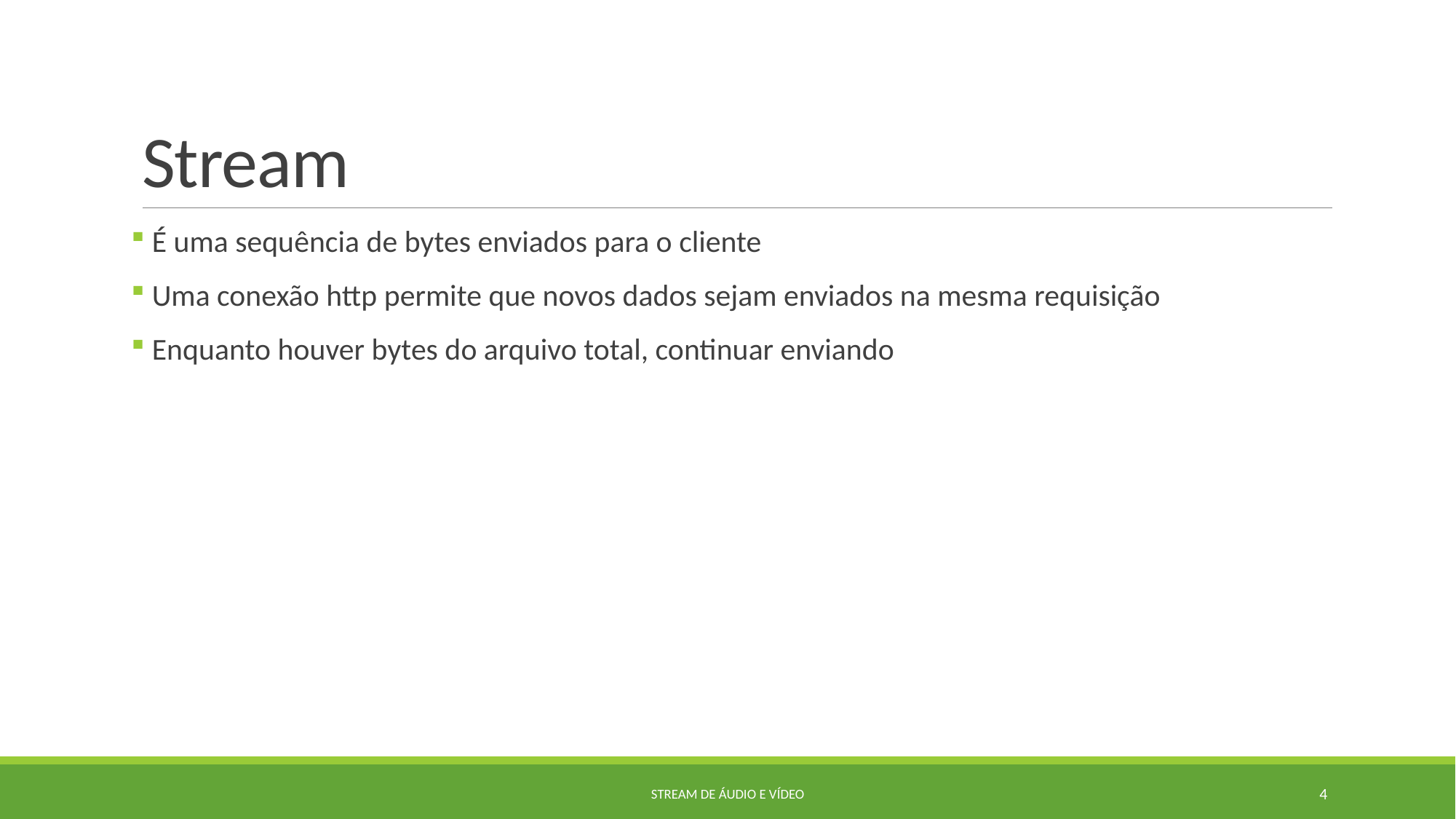

# Stream
 É uma sequência de bytes enviados para o cliente
 Uma conexão http permite que novos dados sejam enviados na mesma requisição
 Enquanto houver bytes do arquivo total, continuar enviando
Stream de áudio e vídeo
4